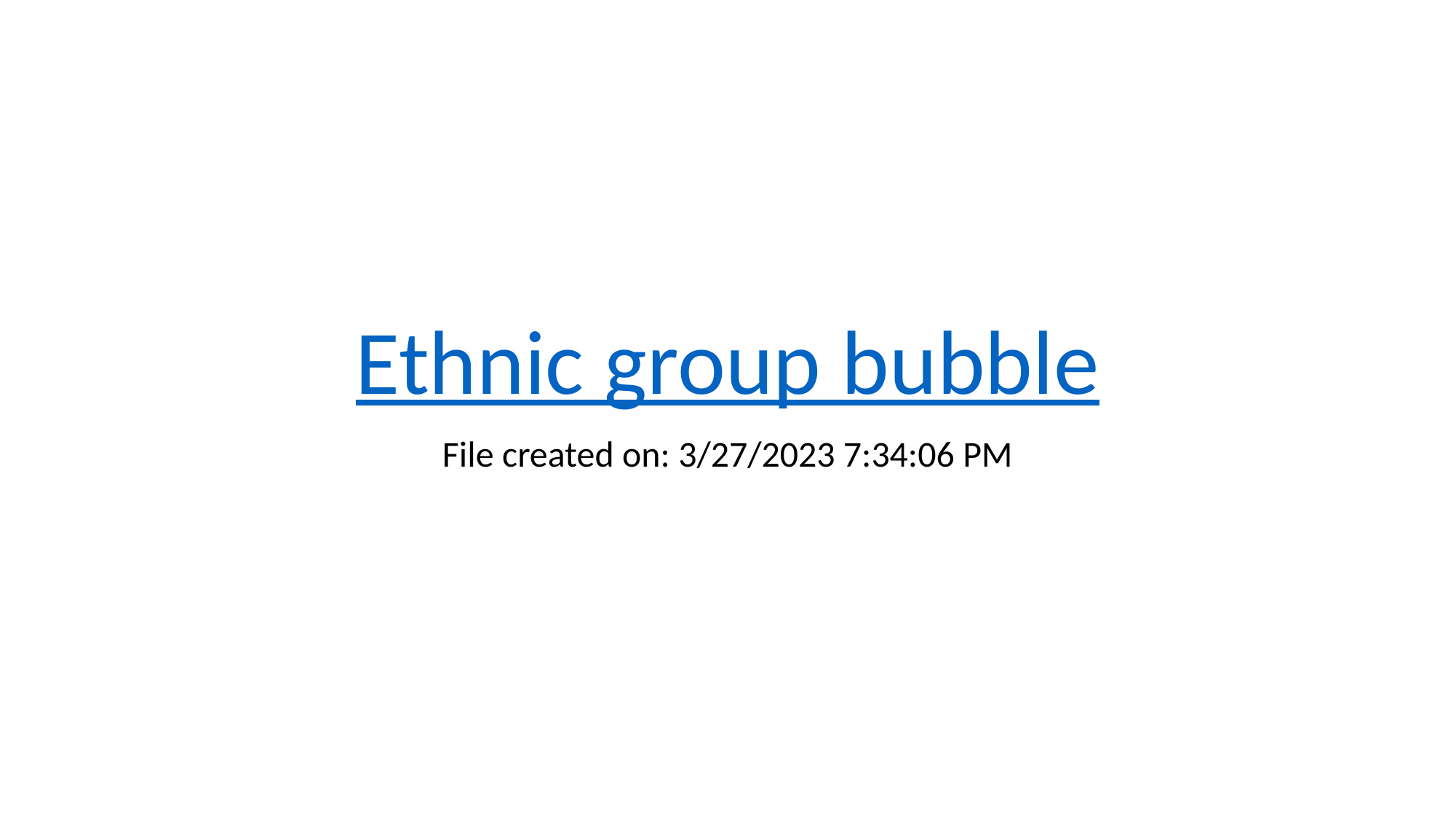

# Ethnic group bubble
File created on: 3/27/2023 7:34:06 PM